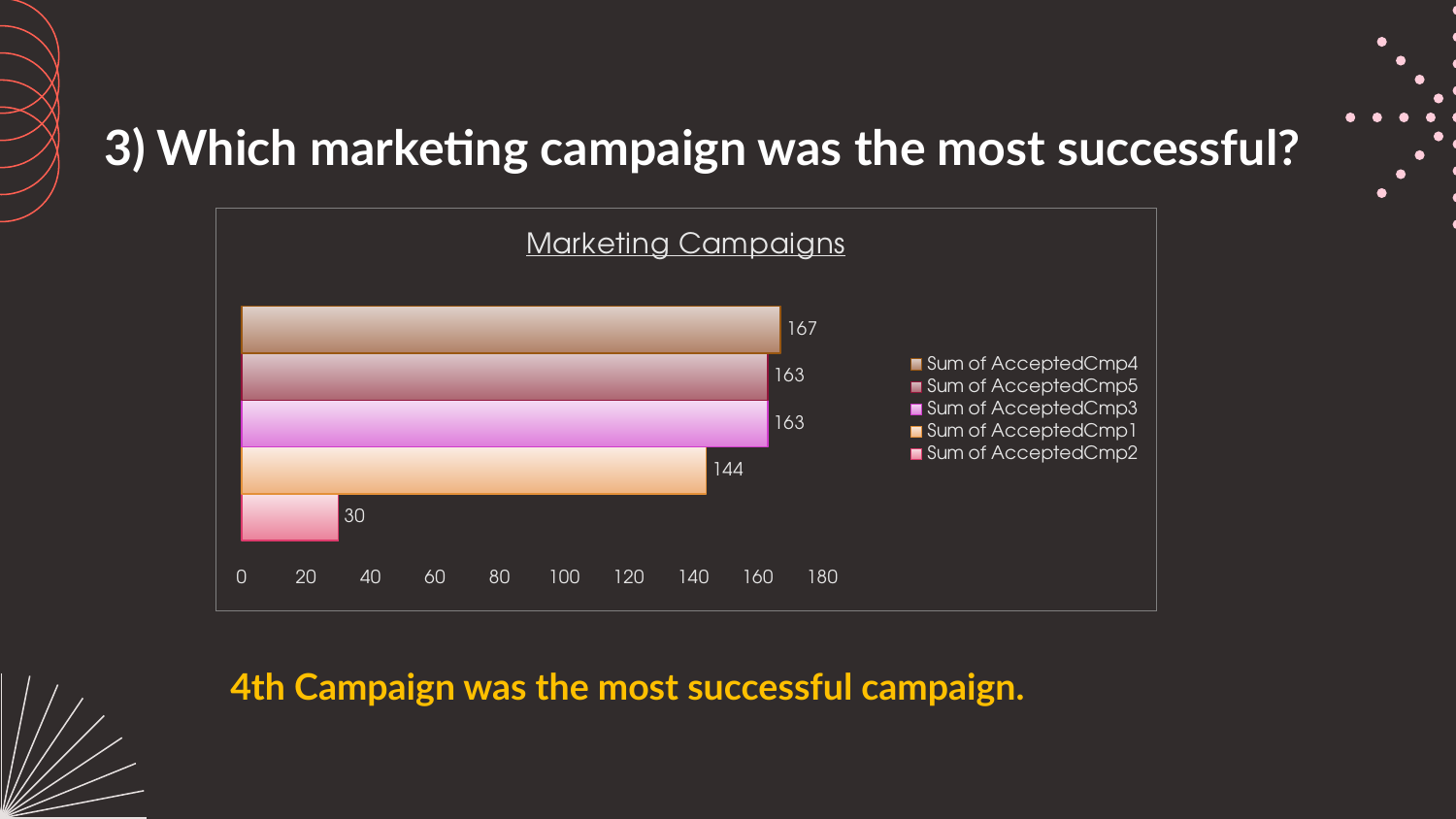

3) Which marketing campaign was the most successful?

### Chart: Marketing Campaigns

| Category | Sum of AcceptedCmp2 | Sum of AcceptedCmp1 | Sum of AcceptedCmp3 | Sum of AcceptedCmp5 | Sum of AcceptedCmp4 |
|---|---|---|---|---|---|
| Total | 30.0 | 144.0 | 163.0 | 163.0 | 167.0 |
4th Campaign was the most successful campaign.